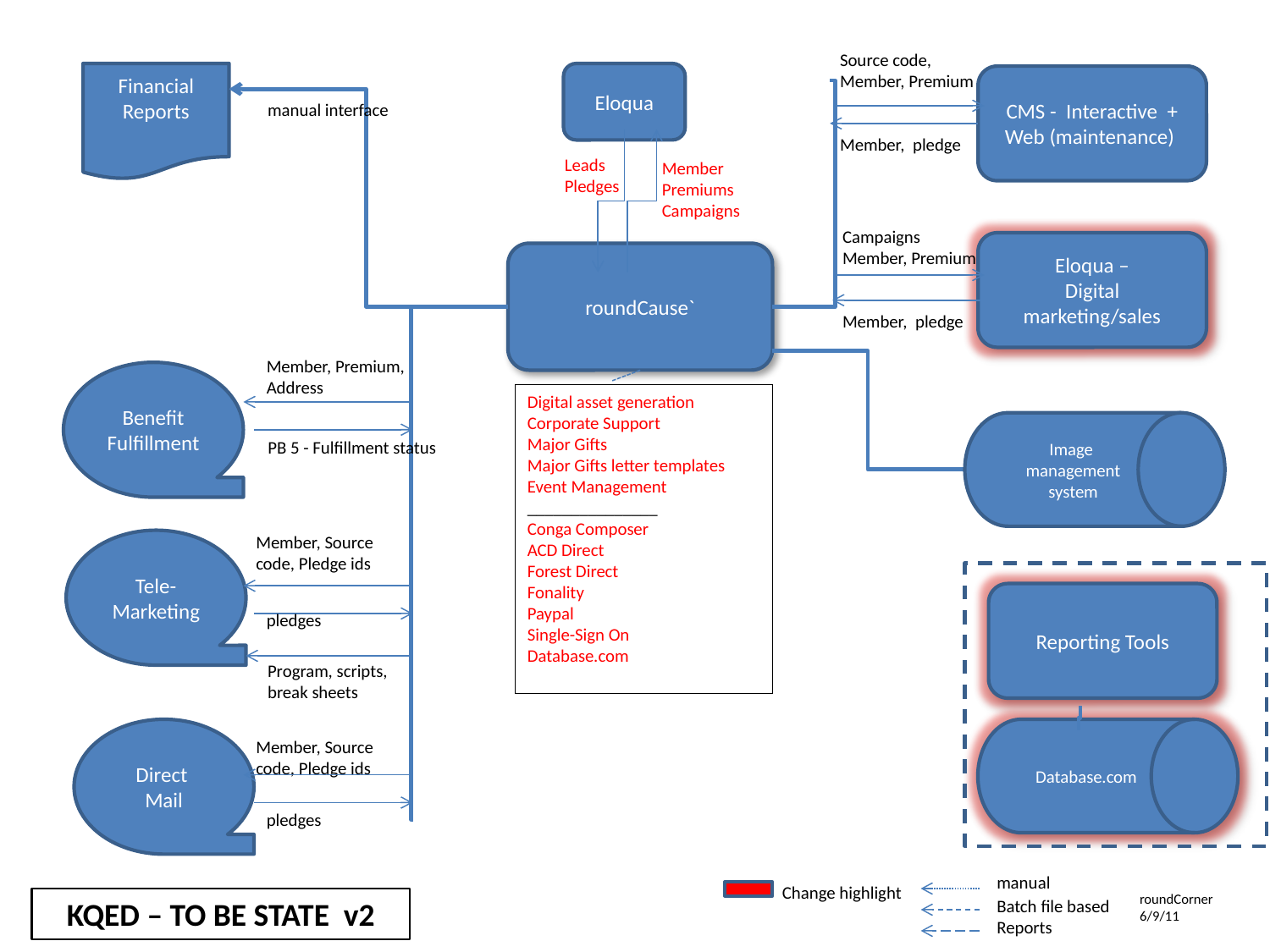

Source code,
Member, Premium
Financial
Reports

Eloqua
CMS -  Interactive  + Web (maintenance)
manual interface
Member,  pledge
Leads
Pledges
Member
Premiums
Campaigns
Campaigns
Member, Premium
Eloqua –
Digital marketing/sales
roundCause`
Member,  pledge
Member, Premium, Address
Benefit
Fulfillment
Digital asset generation
Corporate Support
Major Gifts
Major Gifts letter templates
Event Management
_______________
Conga Composer
ACD Direct
Forest Direct
Fonality
Paypal
Single-Sign On
Database.com

Image  management system
PB 5 - Fulfillment status
Member, Source code, Pledge ids
Tele-Marketing

Reporting Tools
pledges
Program, scripts,
break sheets
Direct
Mail
Database.com
Member, Source code, Pledge ids
pledges
manual
Batch file based
Reports
Change highlight

roundCorner 6/9/11
KQED – TO BE STATE  v2